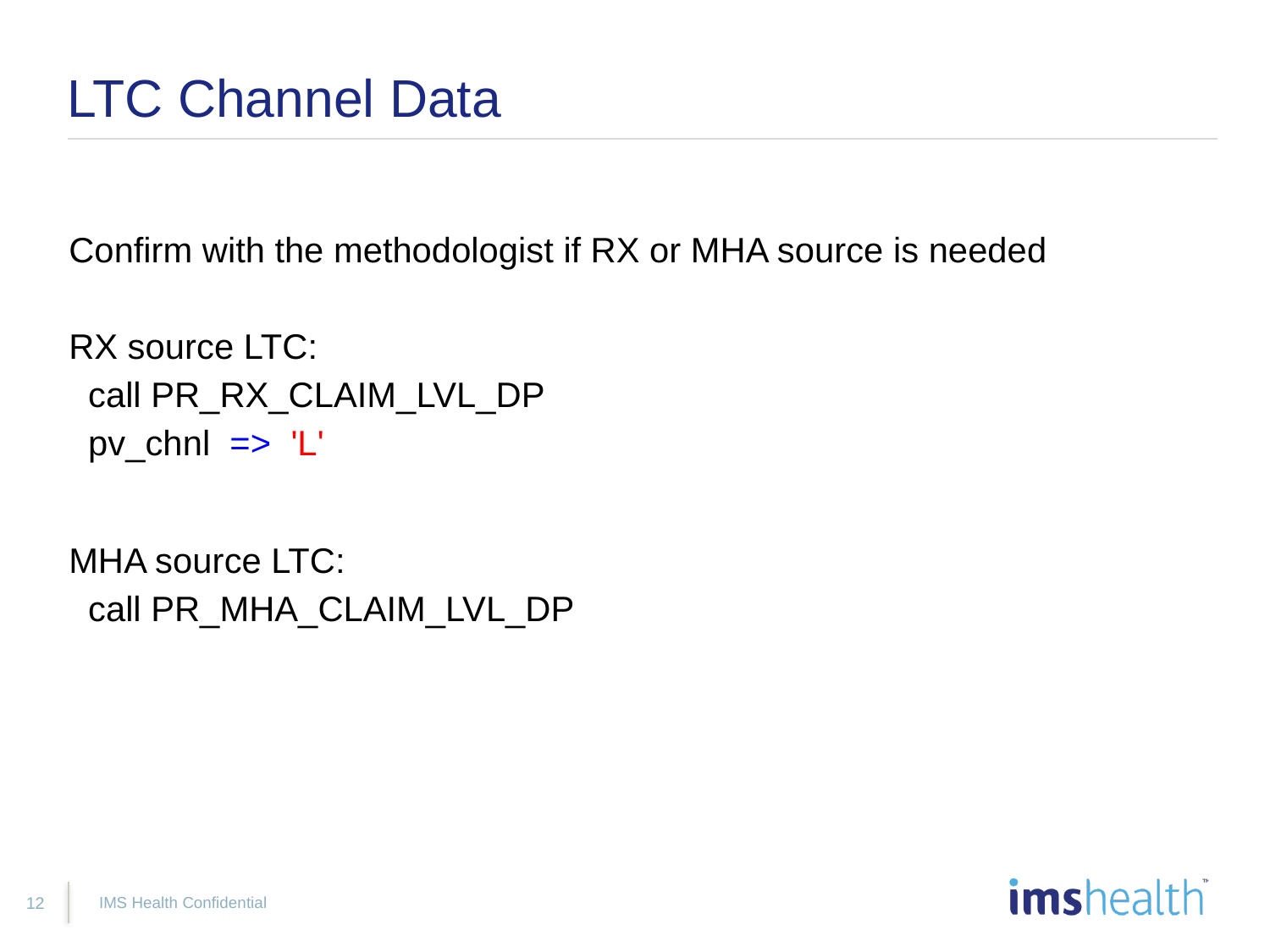

# LTC Channel Data
Confirm with the methodologist if RX or MHA source is needed

RX source LTC:
  call PR_RX_CLAIM_LVL_DP
  pv_chnl  =>  'L'

MHA source LTC:
  call PR_MHA_CLAIM_LVL_DP

IMS Health Confidential